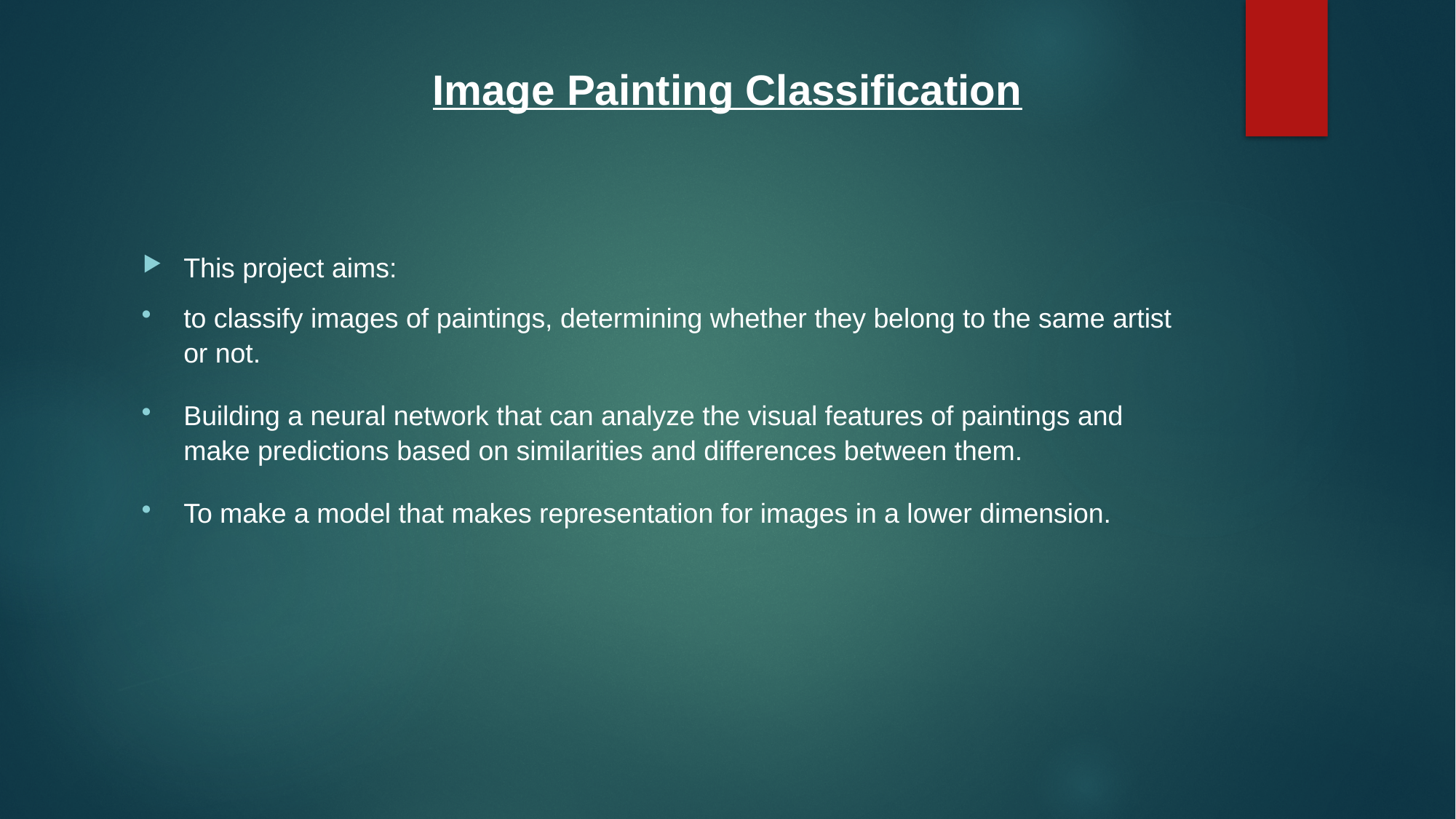

# Image Painting Classification
This project aims:
to classify images of paintings, determining whether they belong to the same artist or not.
Building a neural network that can analyze the visual features of paintings and make predictions based on similarities and differences between them.
To make a model that makes representation for images in a lower dimension.